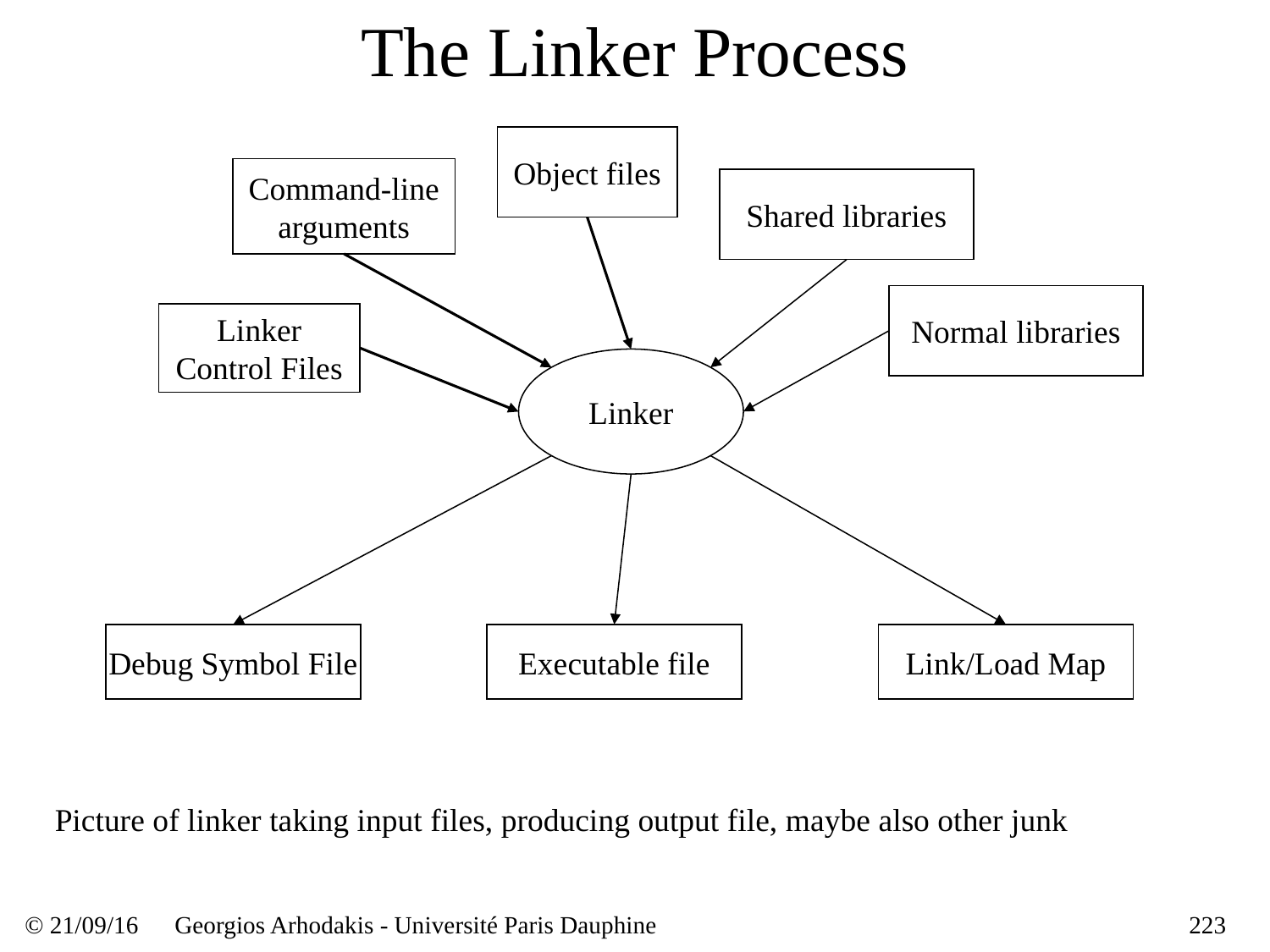

# The Linker Process
Object files
Command-line arguments
Shared libraries
Normal libraries
Linker Control Files
Linker
Debug Symbol File
Executable file
Link/Load Map
Picture of linker taking input files, producing output file, maybe also other junk
© 21/09/16
Georgios Arhodakis - Université Paris Dauphine
223